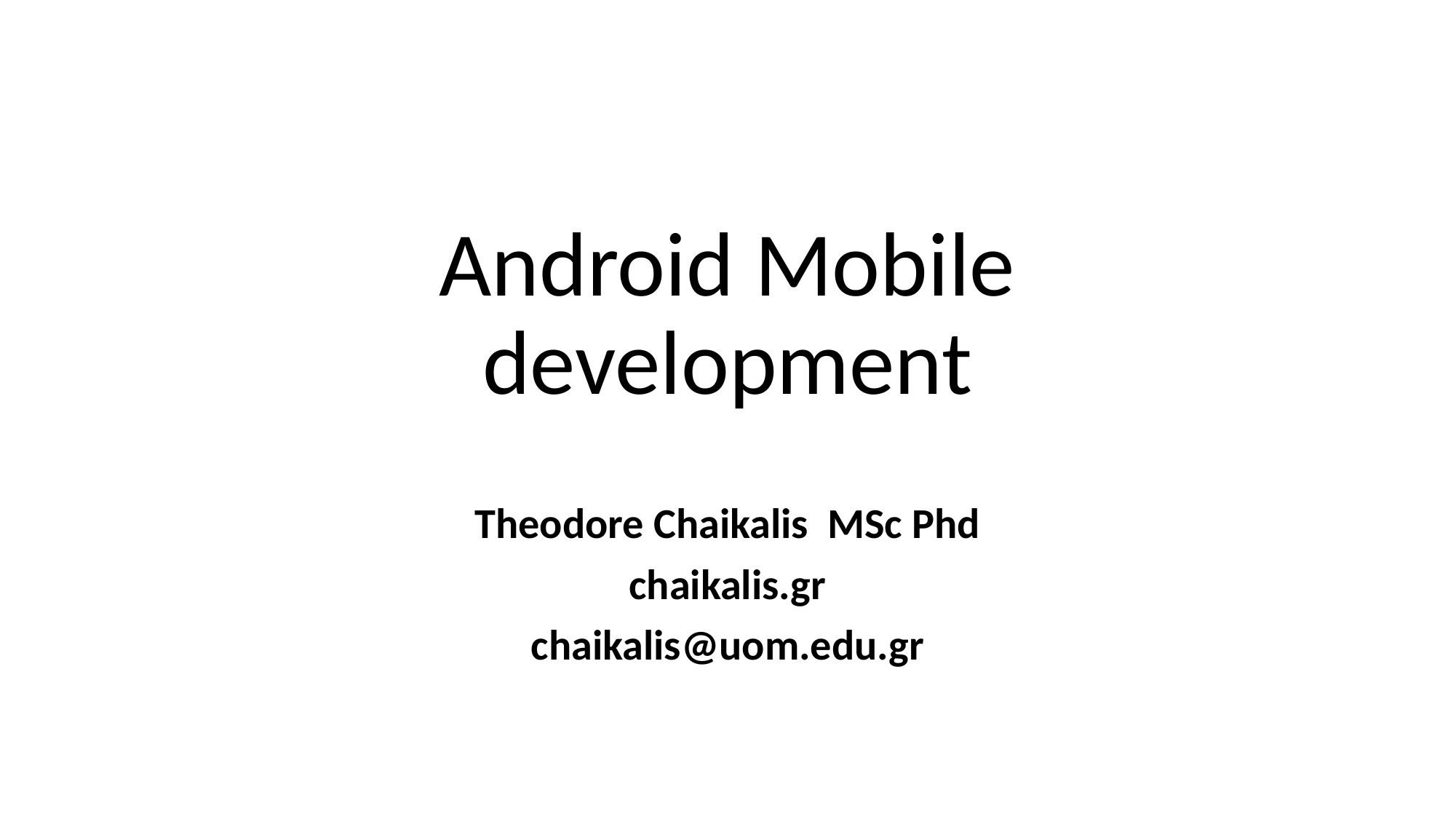

# Android Mobile development
Theodore Chaikalis  MSc Phd
chaikalis.gr
chaikalis@uom.edu.gr